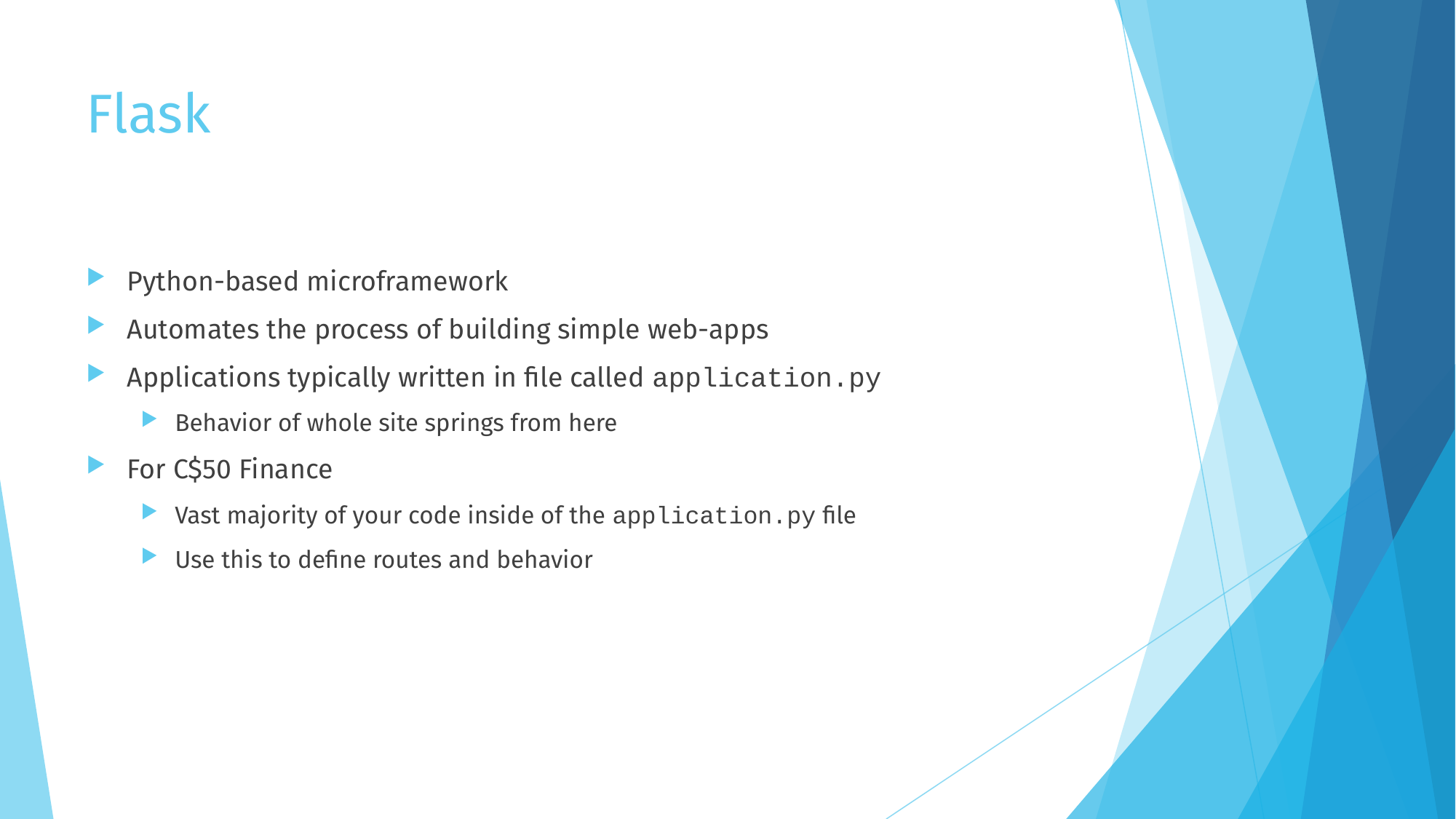

# Flask
Python-based microframework
Automates the process of building simple web-apps
Applications typically written in file called application.py
Behavior of whole site springs from here
For C$50 Finance
Vast majority of your code inside of the application.py file
Use this to define routes and behavior